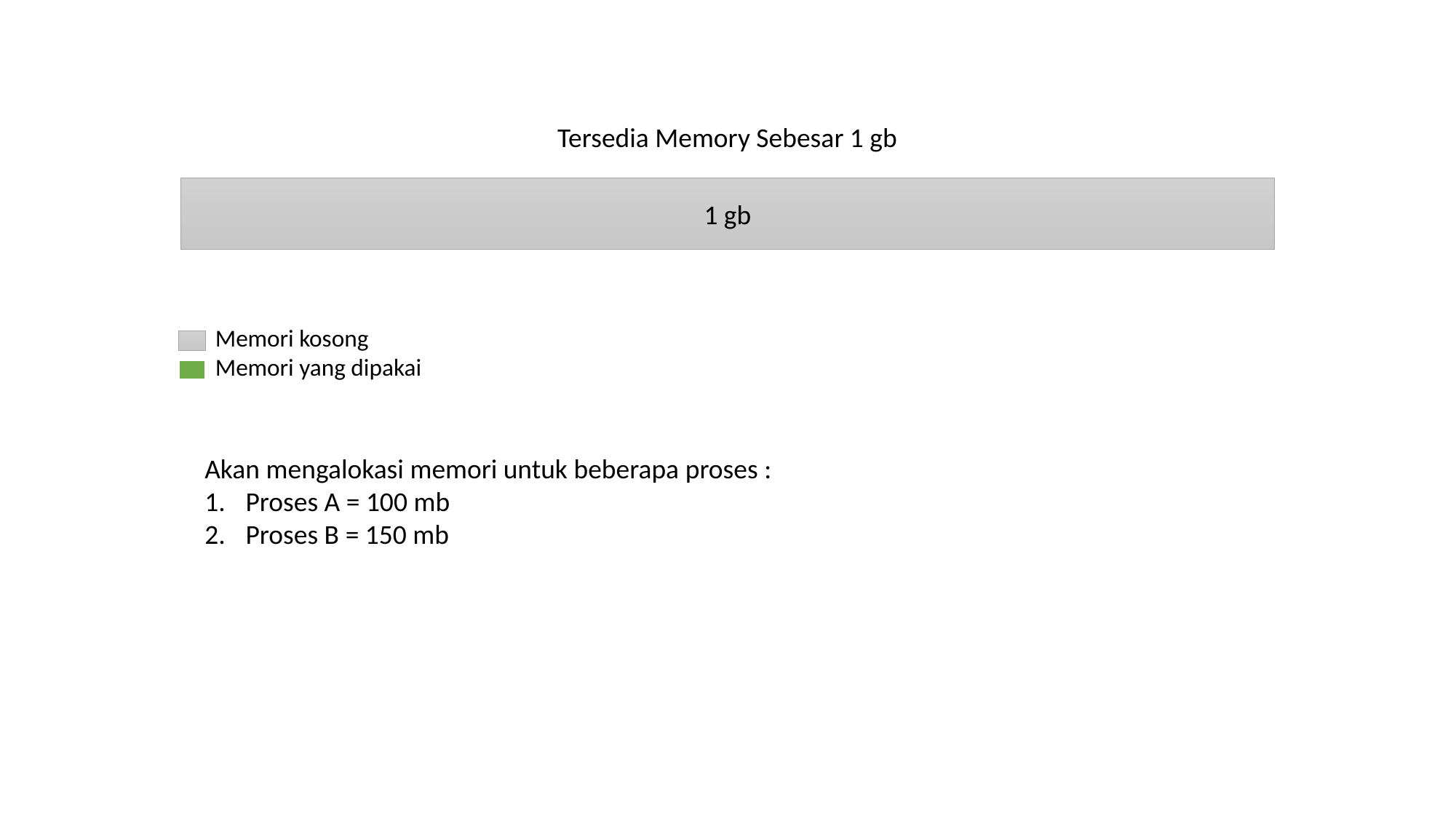

Tersedia Memory Sebesar 1 gb
1 gb
Memori kosong
Memori yang dipakai

Akan mengalokasi memori untuk beberapa proses :
Proses A = 100 mb
Proses B = 150 mb